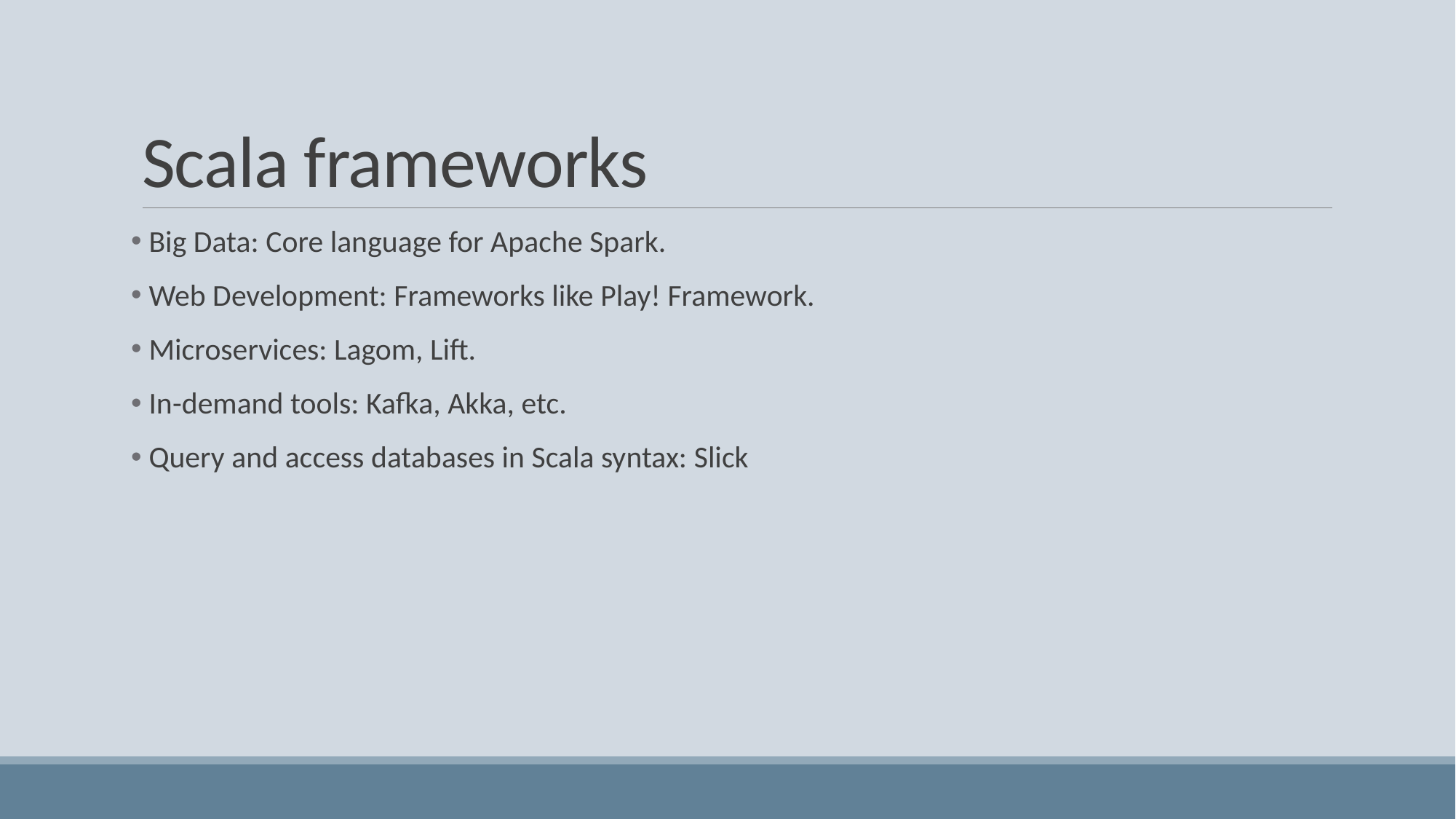

# Scala frameworks
 Big Data: Core language for Apache Spark.
 Web Development: Frameworks like Play! Framework.
 Microservices: Lagom, Lift.
 In-demand tools: Kafka, Akka, etc.
 Query and access databases in Scala syntax: Slick